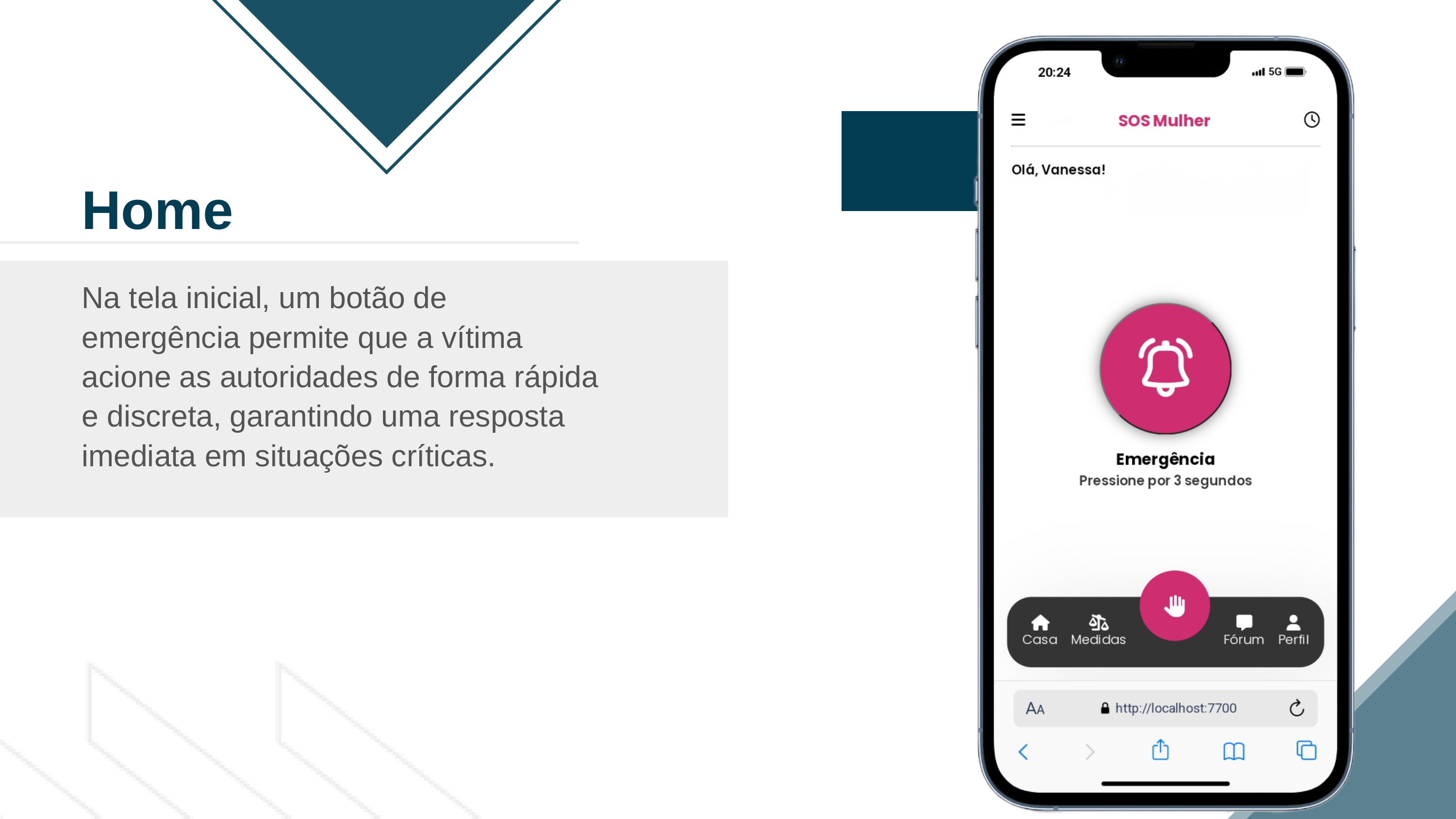

Home

Na tela inicial, um botão de emergência permite que a vítima acione as autoridades de forma rápida e discreta, garantindo uma resposta imediata em situações críticas.